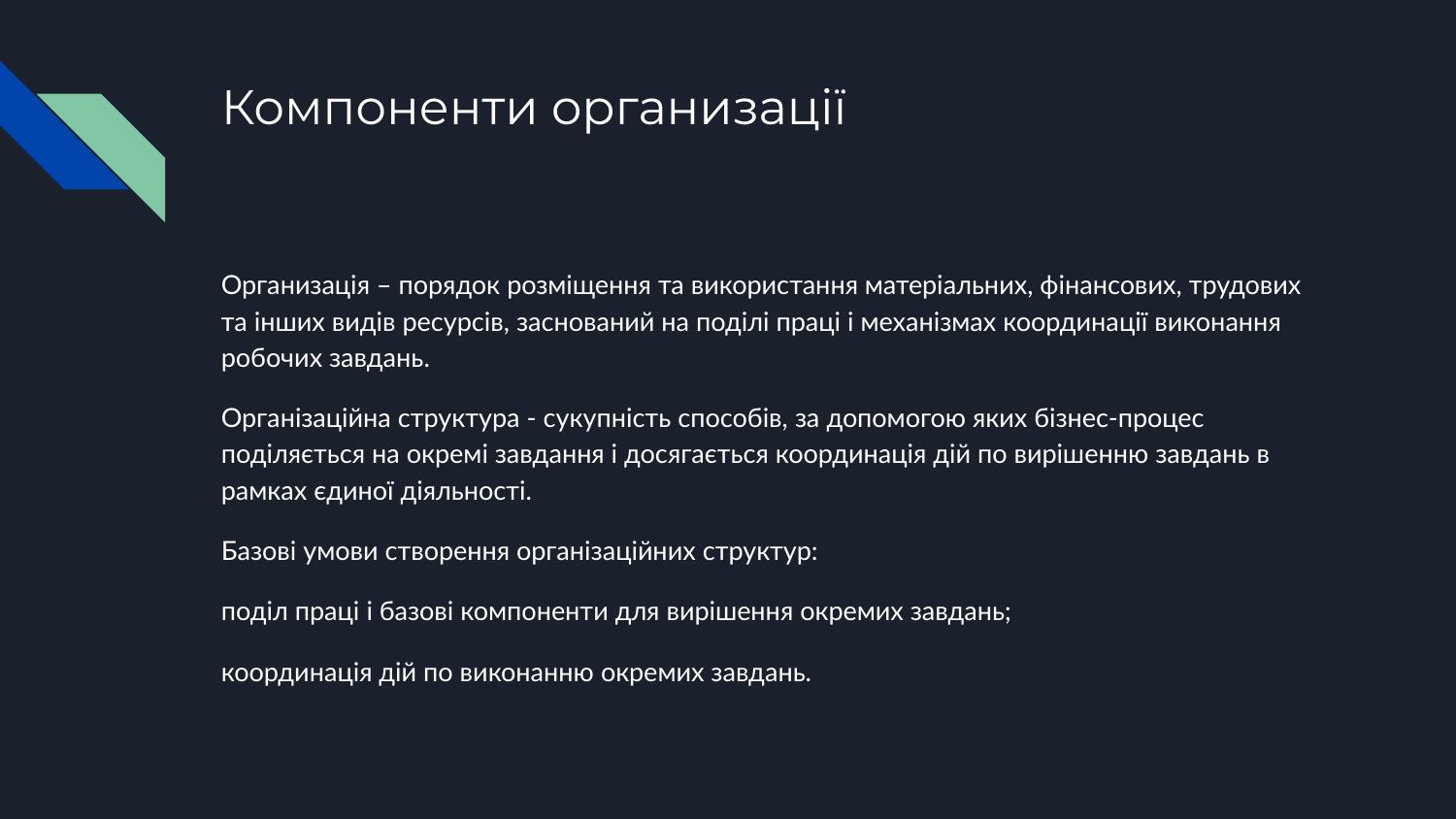

# Компоненти организації
Организація – порядок розміщення та використання матеріальних, фінансових, трудових та інших видів ресурсів, заснований на поділі праці і механізмах координації виконання робочих завдань.
Організаційна структура - сукупність способів, за допомогою яких бізнес-процес поділяється на окремі завдання і досягається координація дій по вирішенню завдань в рамках єдиної діяльності.
Базові умови створення організаційних структур:
поділ праці і базові компоненти для вирішення окремих завдань;
координація дій по виконанню окремих завдань.